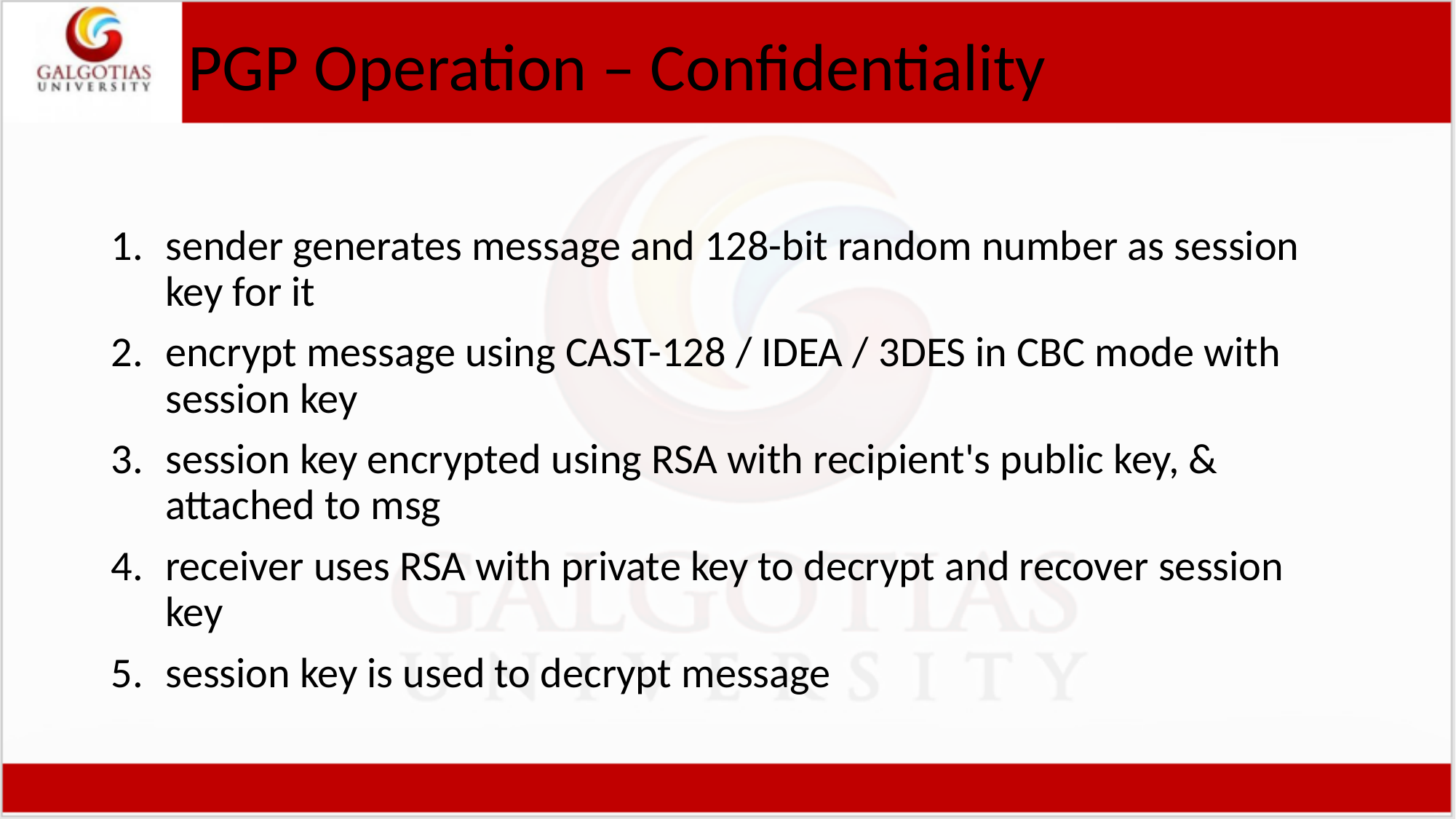

# PGP Operation – Confidentiality
sender generates message and 128-bit random number as session key for it
encrypt message using CAST-128 / IDEA / 3DES in CBC mode with session key
session key encrypted using RSA with recipient's public key, & attached to msg
receiver uses RSA with private key to decrypt and recover session key
session key is used to decrypt message